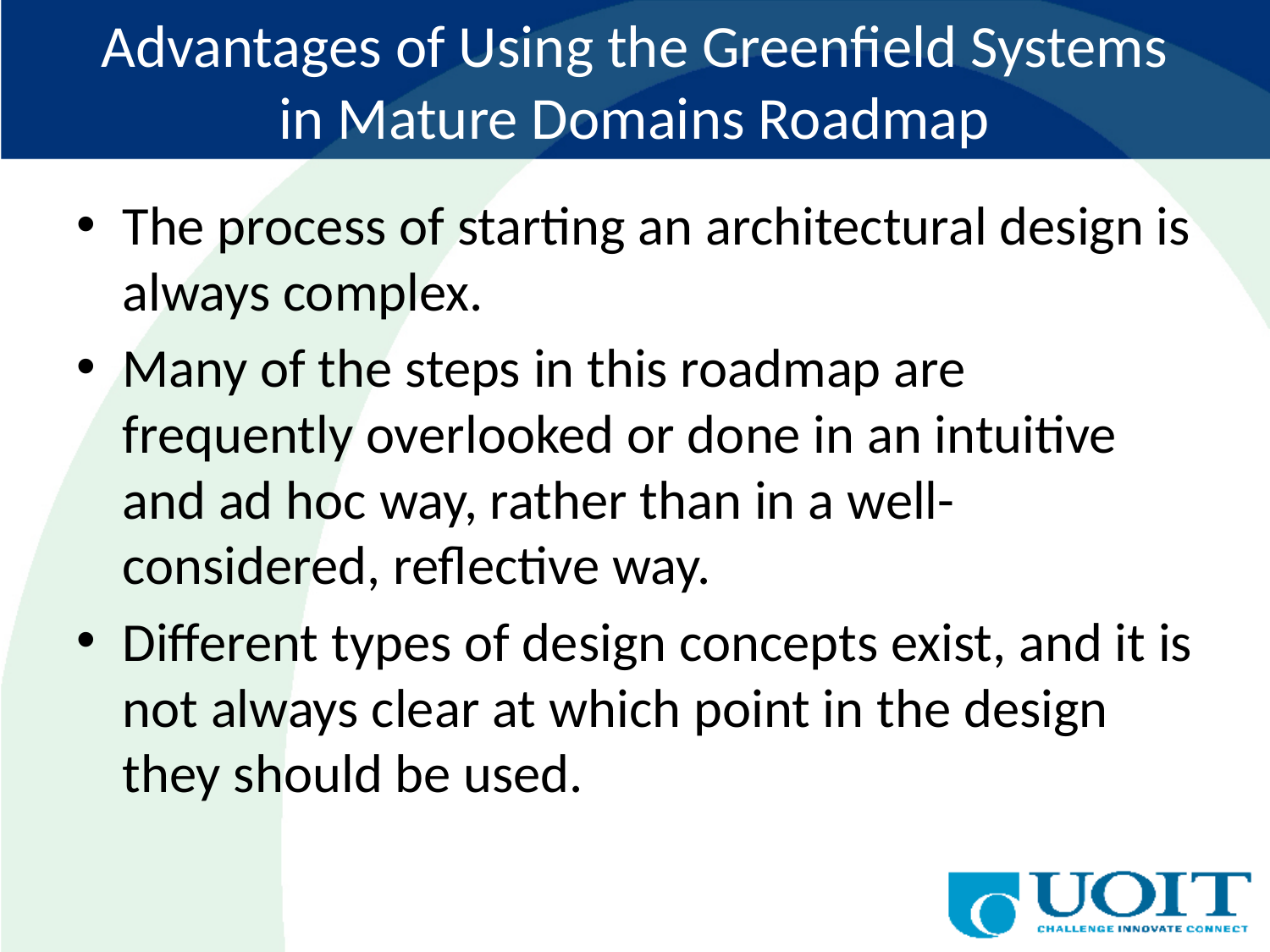

# Advantages of Using the Greenfield Systems in Mature Domains Roadmap
The process of starting an architectural design is always complex.
Many of the steps in this roadmap are frequently overlooked or done in an intuitive and ad hoc way, rather than in a well-considered, reflective way.
Different types of design concepts exist, and it is not always clear at which point in the design they should be used.